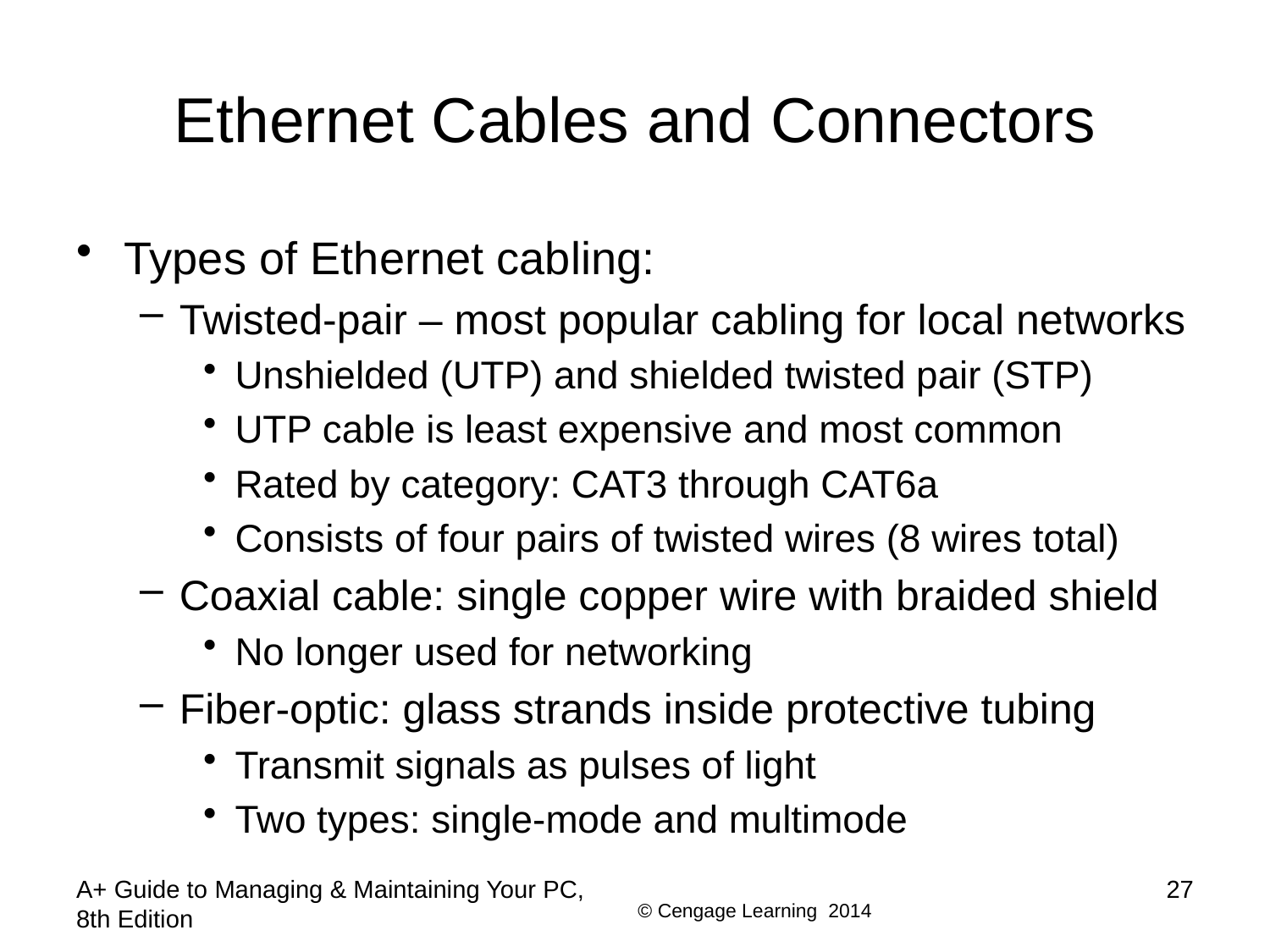

# Ethernet Cables and Connectors
Types of Ethernet cabling:
Twisted-pair – most popular cabling for local networks
Unshielded (UTP) and shielded twisted pair (STP)
UTP cable is least expensive and most common
Rated by category: CAT3 through CAT6a
Consists of four pairs of twisted wires (8 wires total)
Coaxial cable: single copper wire with braided shield
No longer used for networking
Fiber-optic: glass strands inside protective tubing
Transmit signals as pulses of light
Two types: single-mode and multimode
A+ Guide to Managing & Maintaining Your PC, 8th Edition
27